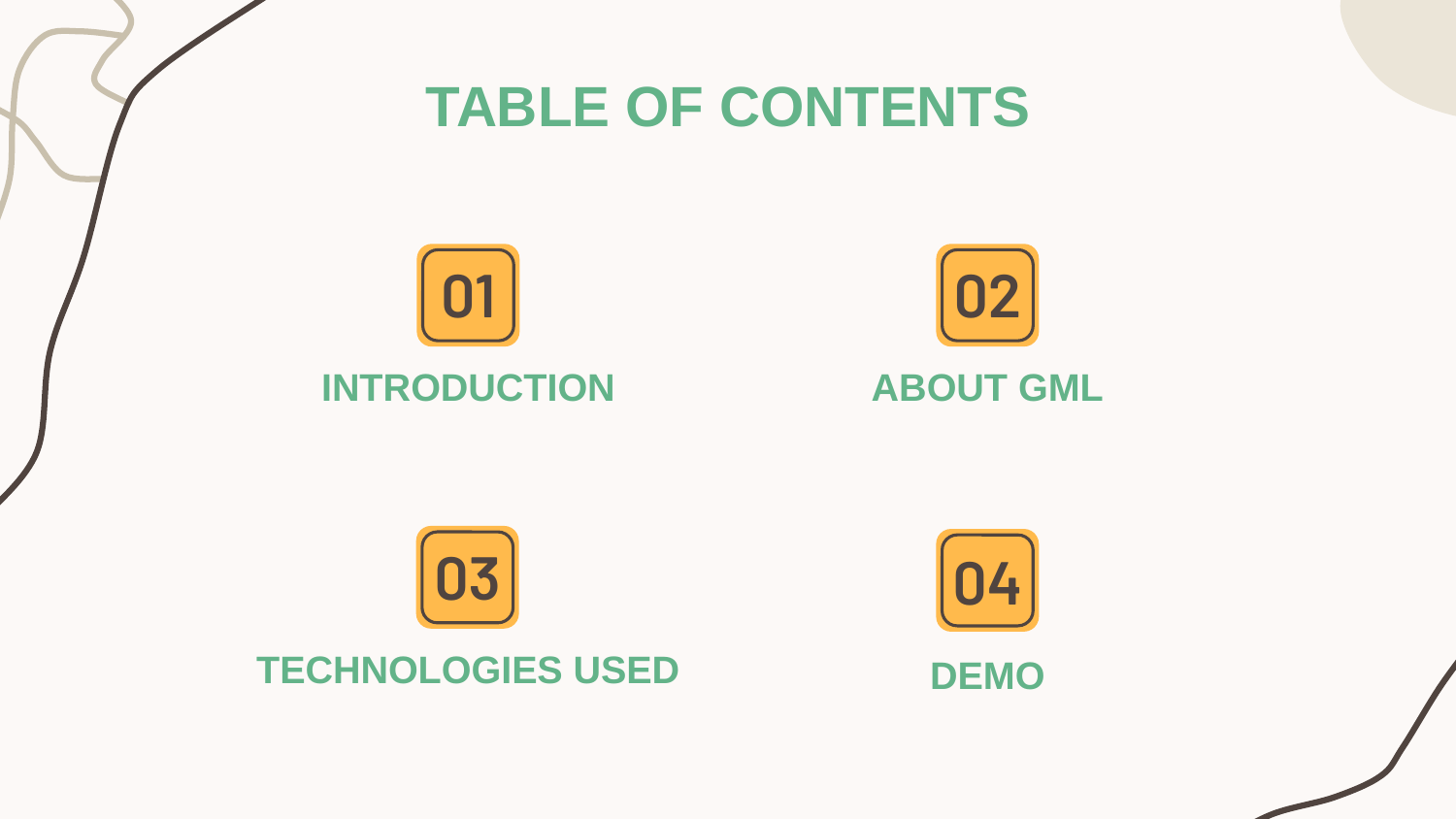

# TABLE OF CONTENTS

01
02
INTRODUCTION
ABOUT GML

03
04
TECHNOLOGIES USED
DEMO